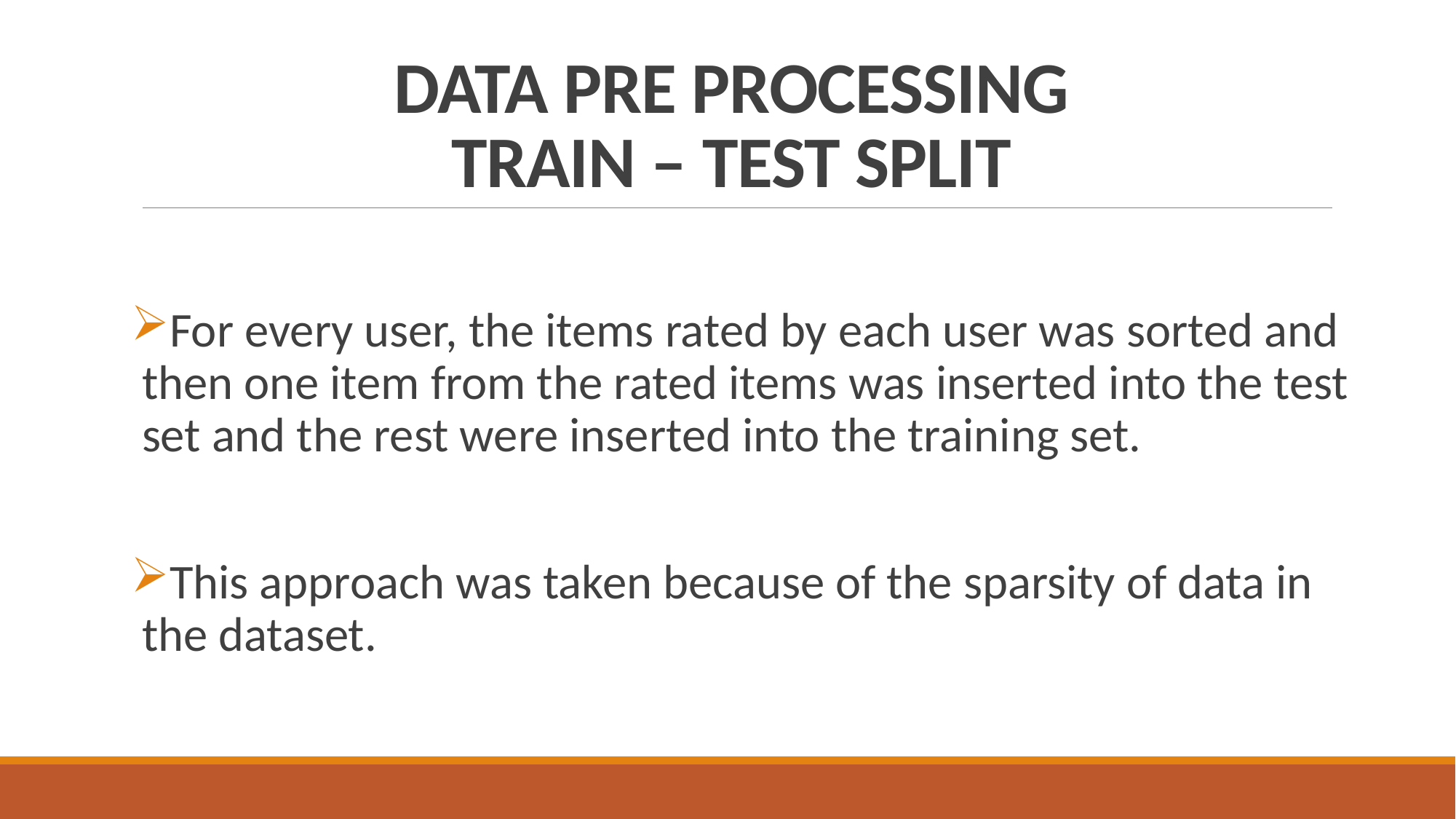

# DATA PRE PROCESSING TRAIN – TEST SPLIT

For every user, the items rated by each user was sorted and then one item from the rated items was inserted into the test set and the rest were inserted into the training set.

This approach was taken because of the sparsity of data in the dataset.